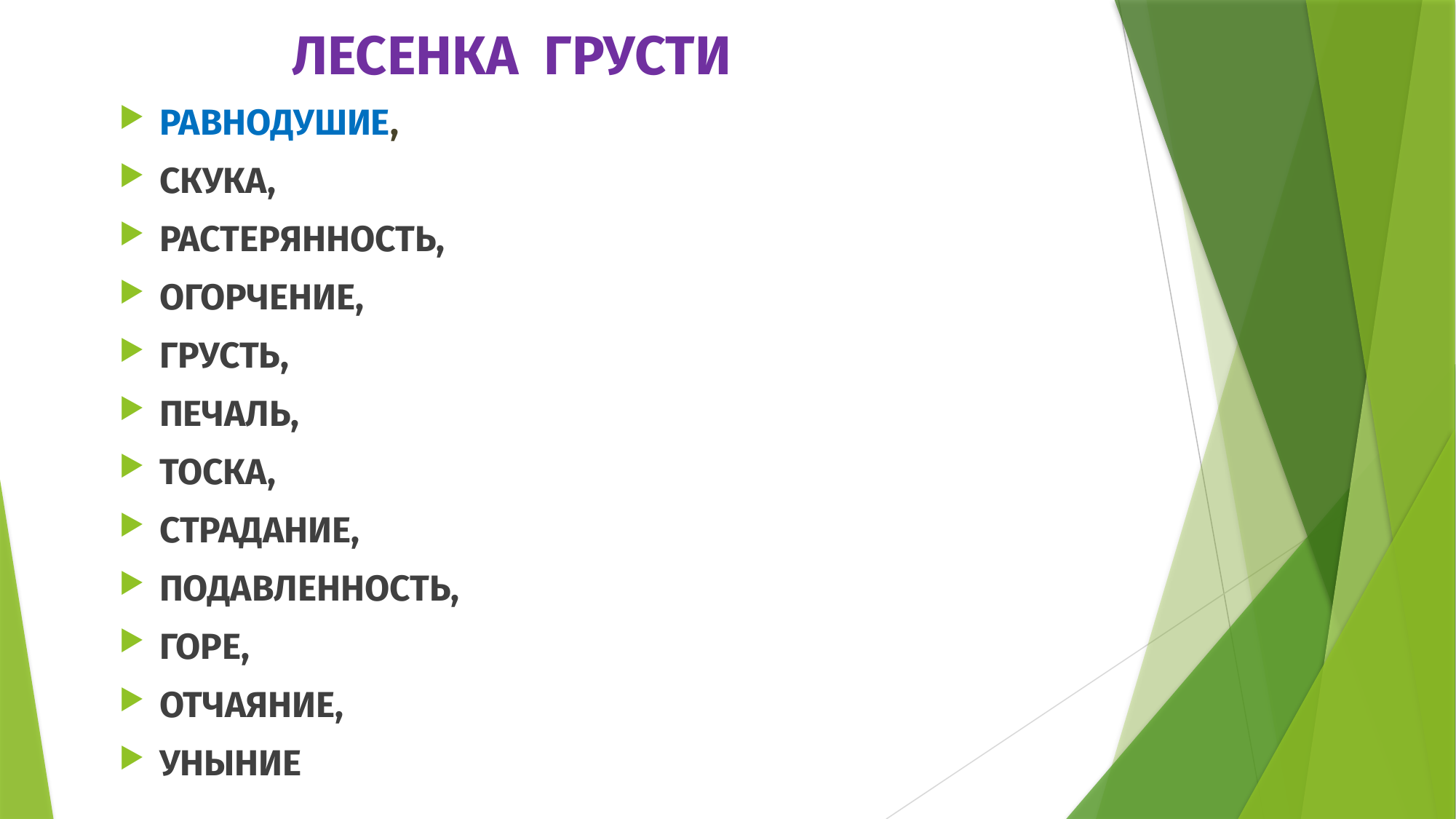

# ЛЕСЕНКА  ГРУСТИ
РАВНОДУШИЕ,
СКУКА,
РАСТЕРЯННОСТЬ,
ОГОРЧЕНИЕ,
ГРУСТЬ,
ПЕЧАЛЬ,
ТОСКА,
СТРАДАНИЕ,
ПОДАВЛЕННОСТЬ,
ГОРЕ,
ОТЧАЯНИЕ,
УНЫНИЕ